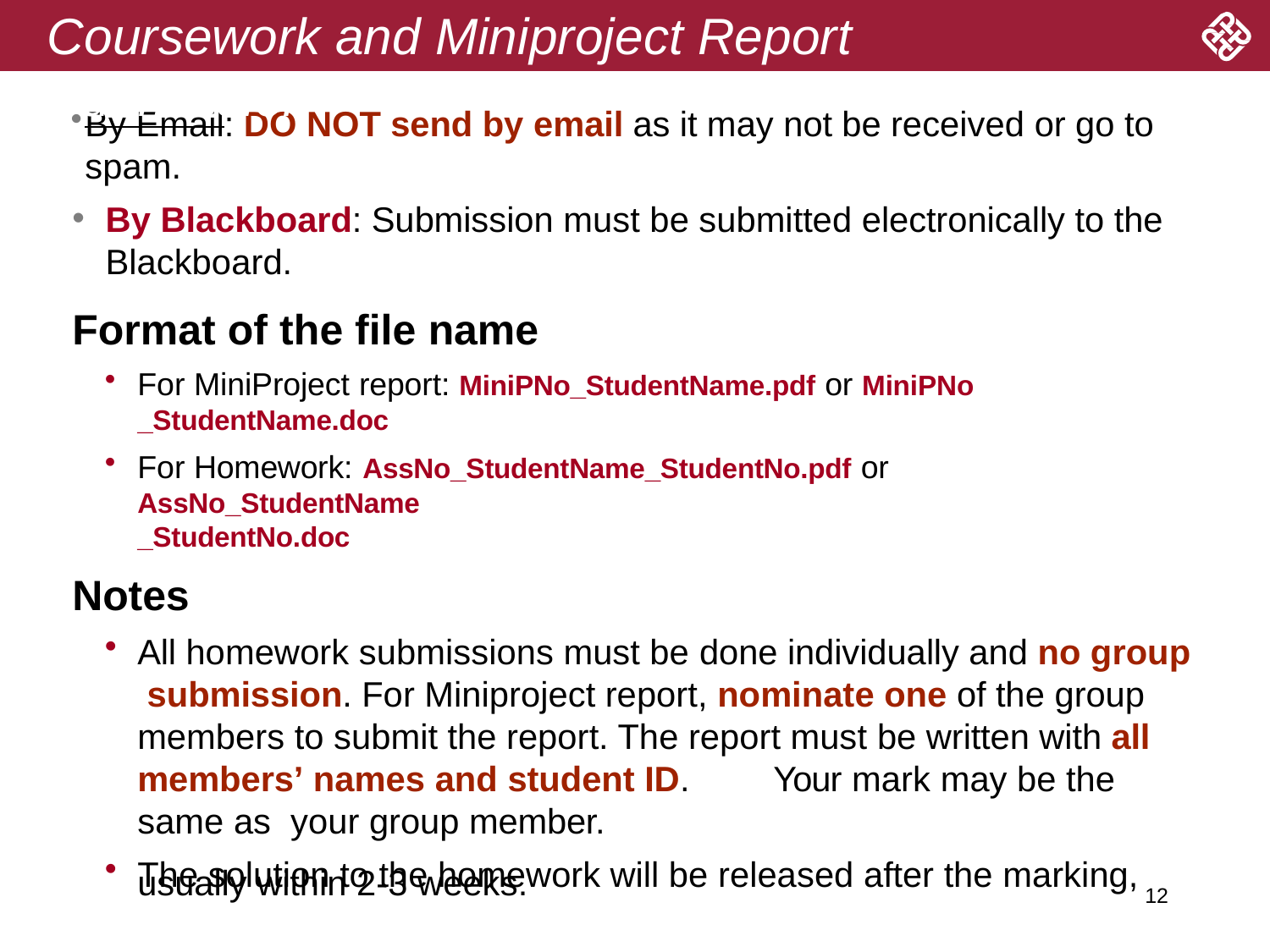

# Coursework and Miniproject Report Submission
By Email: DO NOT send by email as it may not be received or go to  spam.
By Blackboard: Submission must be submitted electronically to the
Blackboard.
Format of the file name
For MiniProject report: MiniPNo_StudentName.pdf or MiniPNo
_StudentName.doc
For Homework: AssNo_StudentName_StudentNo.pdf or AssNo_StudentName
_StudentNo.doc
Notes
All homework submissions must be done individually and no group  submission. For Miniproject report, nominate one of the group  members to submit the report. The report must be written with all  members’ names and student ID.	Your mark may be the same as  your group member.
The solution to the homework will be released after the marking,
usually within 2-3 weeks.
12